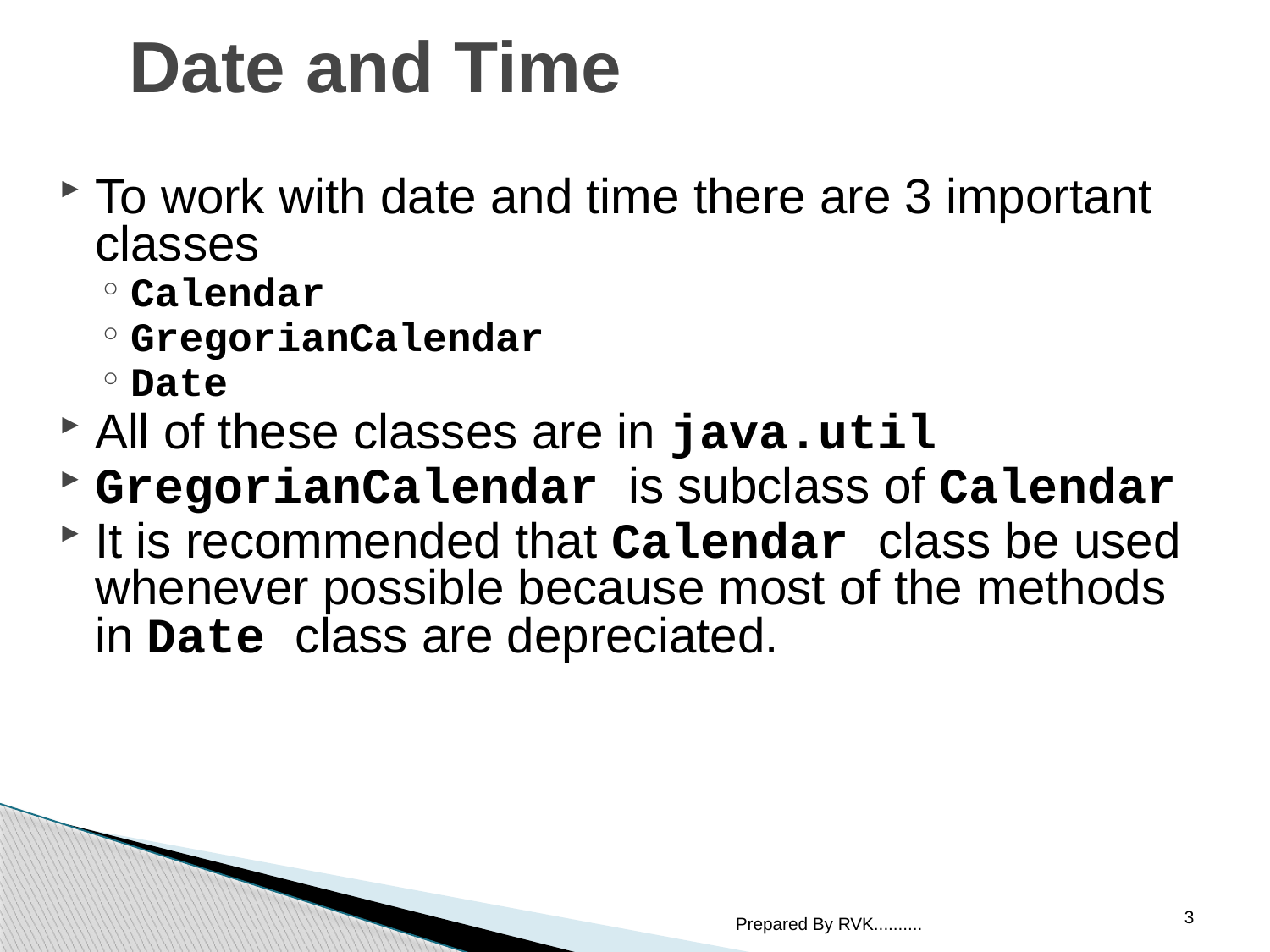

# Date and Time
To work with date and time there are 3 important classes
Calendar
GregorianCalendar
Date
All of these classes are in java.util
GregorianCalendar is subclass of Calendar
It is recommended that Calendar class be used whenever possible because most of the methods in Date class are depreciated.
3
Prepared By RVK..........